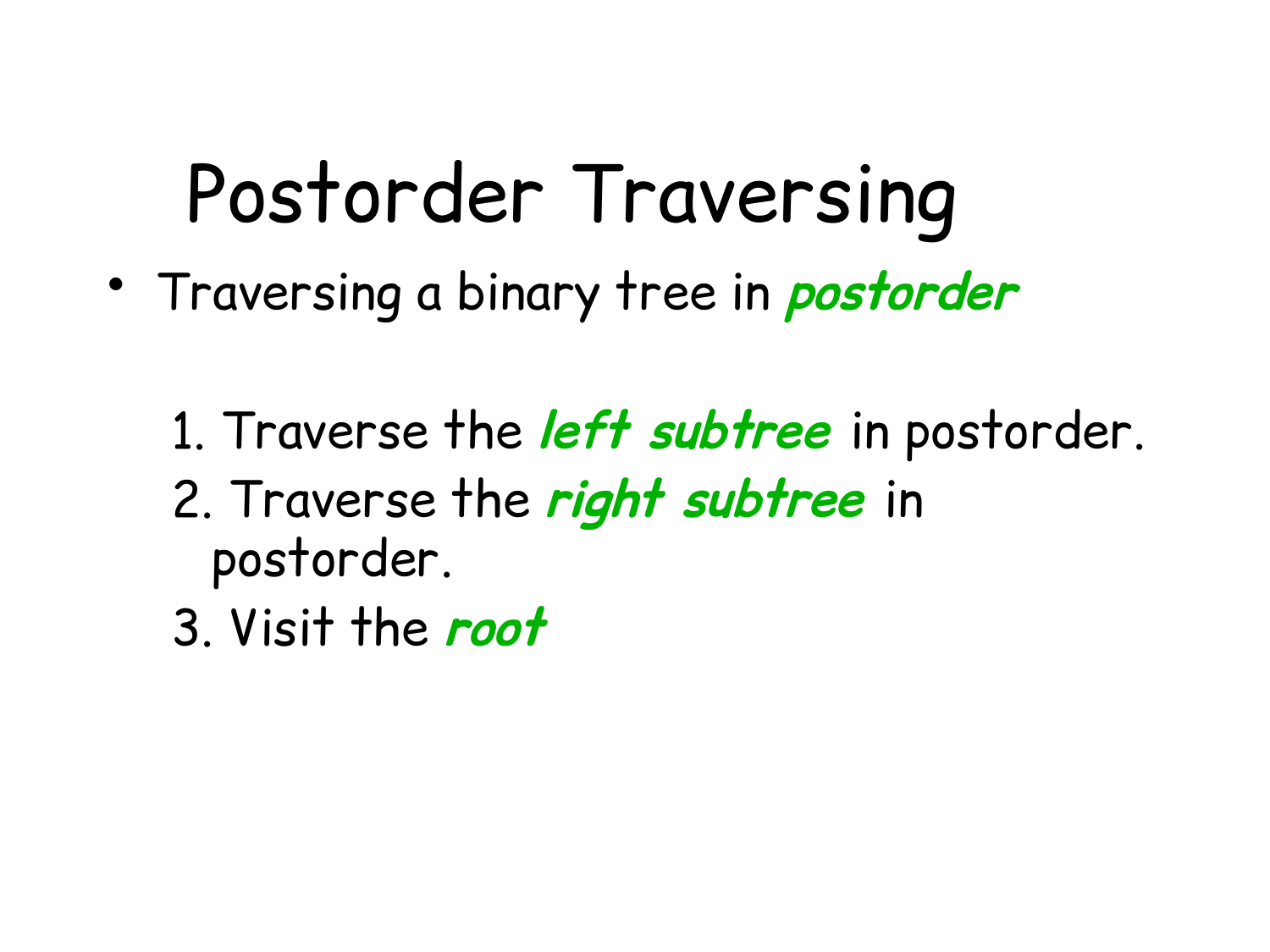

# Postorder Traversing
Traversing a binary tree in postorder

1. Traverse the left subtree in postorder.
2. Traverse the right subtree in postorder.
3. Visit the root